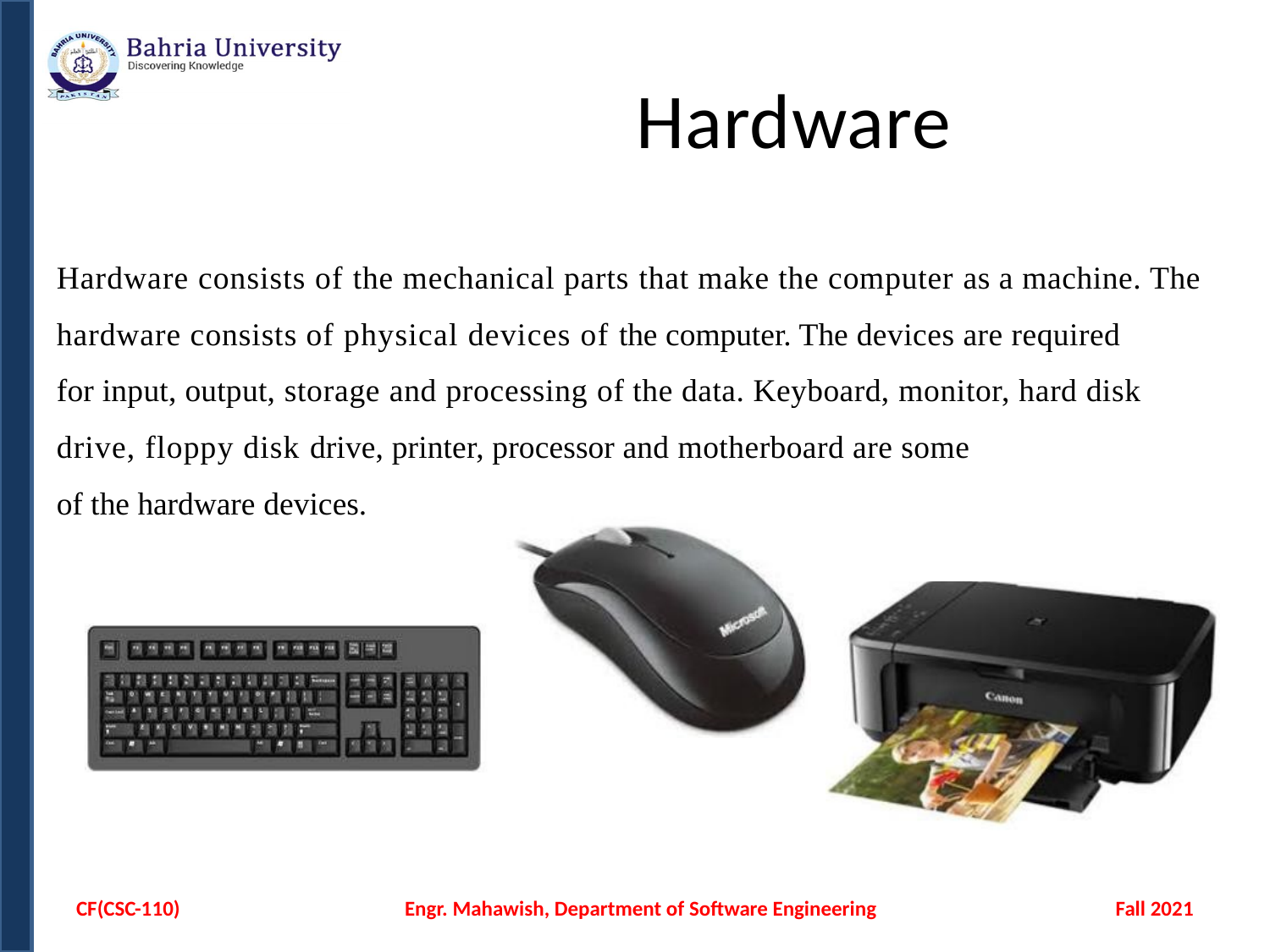

# Hardware
Hardware consists of the mechanical parts that make the computer as a machine. The
hardware consists of physical devices of the computer. The devices are required
for input, output, storage and processing of the data. Keyboard, monitor, hard disk
drive, floppy disk drive, printer, processor and motherboard are some
of the hardware devices.

CF(CSC-110)
Engr. Mahawish, Department of Software Engineering

Fall 2021